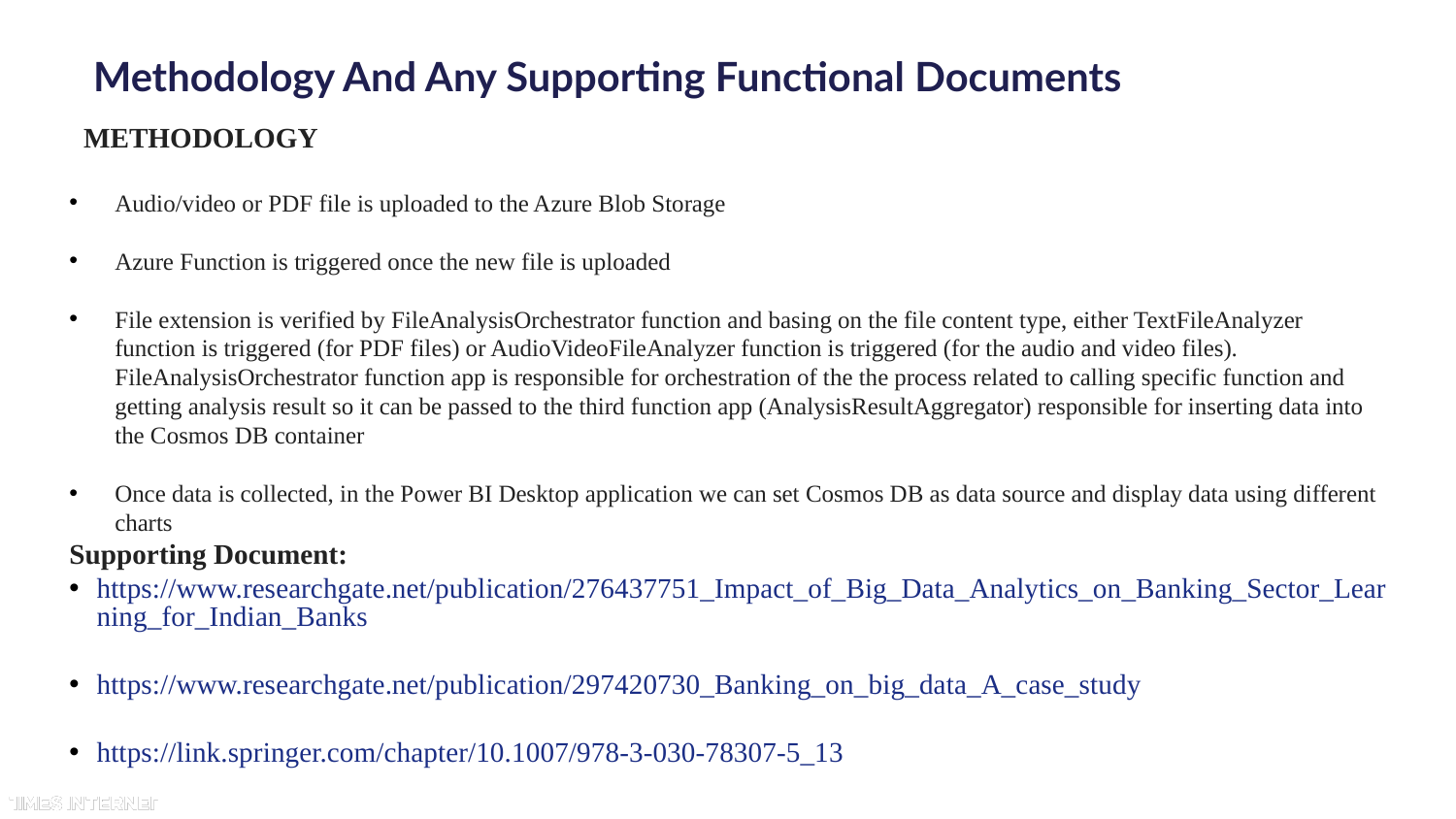

# Methodology And Any Supporting Functional Documents
  METHODOLOGY

Audio/video or PDF file is uploaded to the Azure Blob Storage

Azure Function is triggered once the new file is uploaded

File extension is verified by FileAnalysisOrchestrator function and basing on the file content type, either TextFileAnalyzer function is triggered (for PDF files) or AudioVideoFileAnalyzer function is triggered (for the audio and video files). FileAnalysisOrchestrator function app is responsible for orchestration of the the process related to calling specific function and getting analysis result so it can be passed to the third function app (AnalysisResultAggregator) responsible for inserting data into the Cosmos DB container

Once data is collected, in the Power BI Desktop application we can set Cosmos DB as data source and display data using different charts
Supporting Document:
https://www.researchgate.net/publication/276437751_Impact_of_Big_Data_Analytics_on_Banking_Sector_Learning_for_Indian_Banks

https://www.researchgate.net/publication/297420730_Banking_on_big_data_A_case_study

https://link.springer.com/chapter/10.1007/978-3-030-78307-5_13